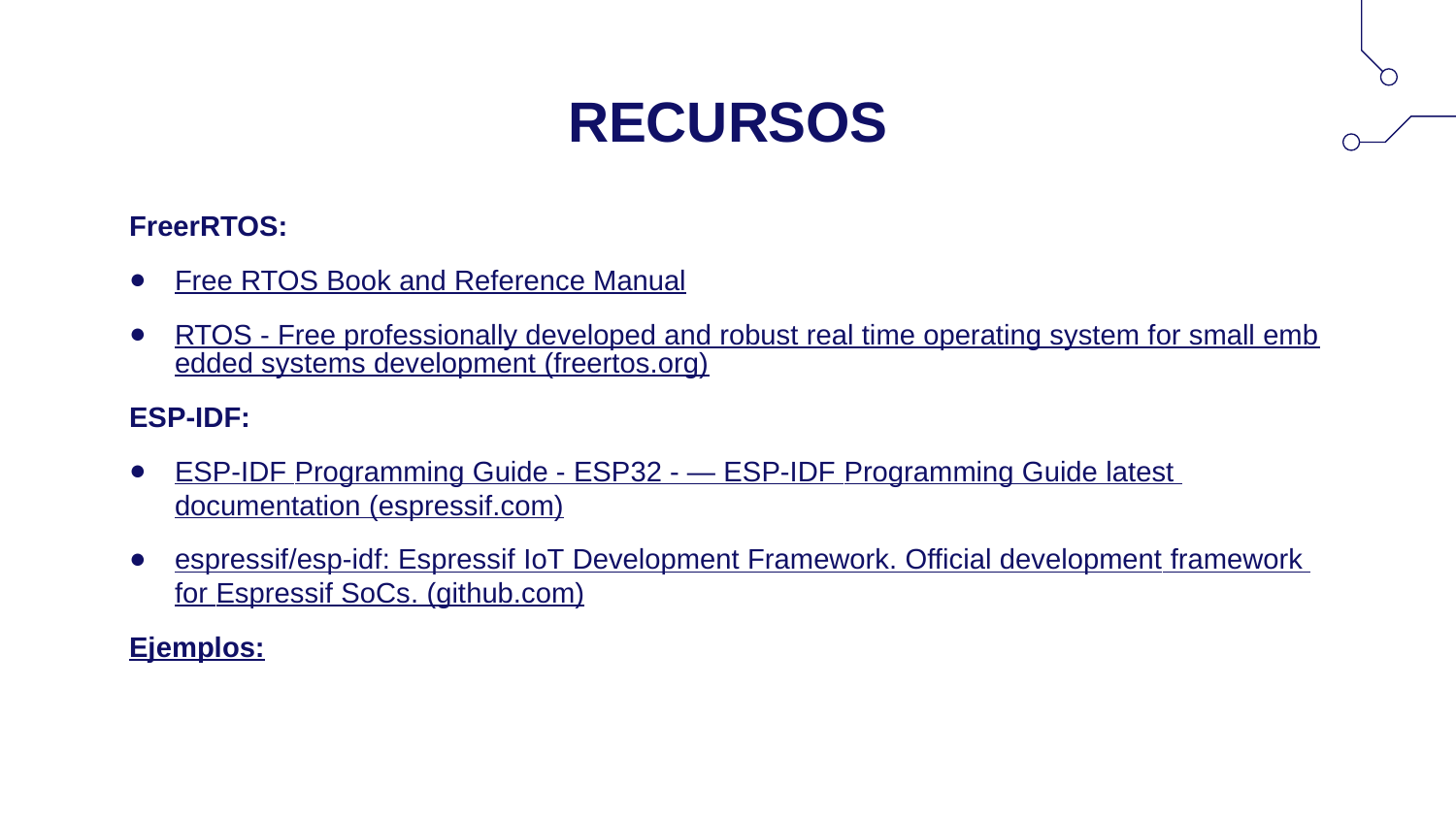

# RECURSOS
FreerRTOS:
Free RTOS Book and Reference Manual
RTOS - Free professionally developed and robust real time operating system for small embedded systems development (freertos.org)
ESP-IDF:
ESP-IDF Programming Guide - ESP32 - — ESP-IDF Programming Guide latest documentation (espressif.com)
espressif/esp-idf: Espressif IoT Development Framework. Official development framework for Espressif SoCs. (github.com)
Ejemplos: